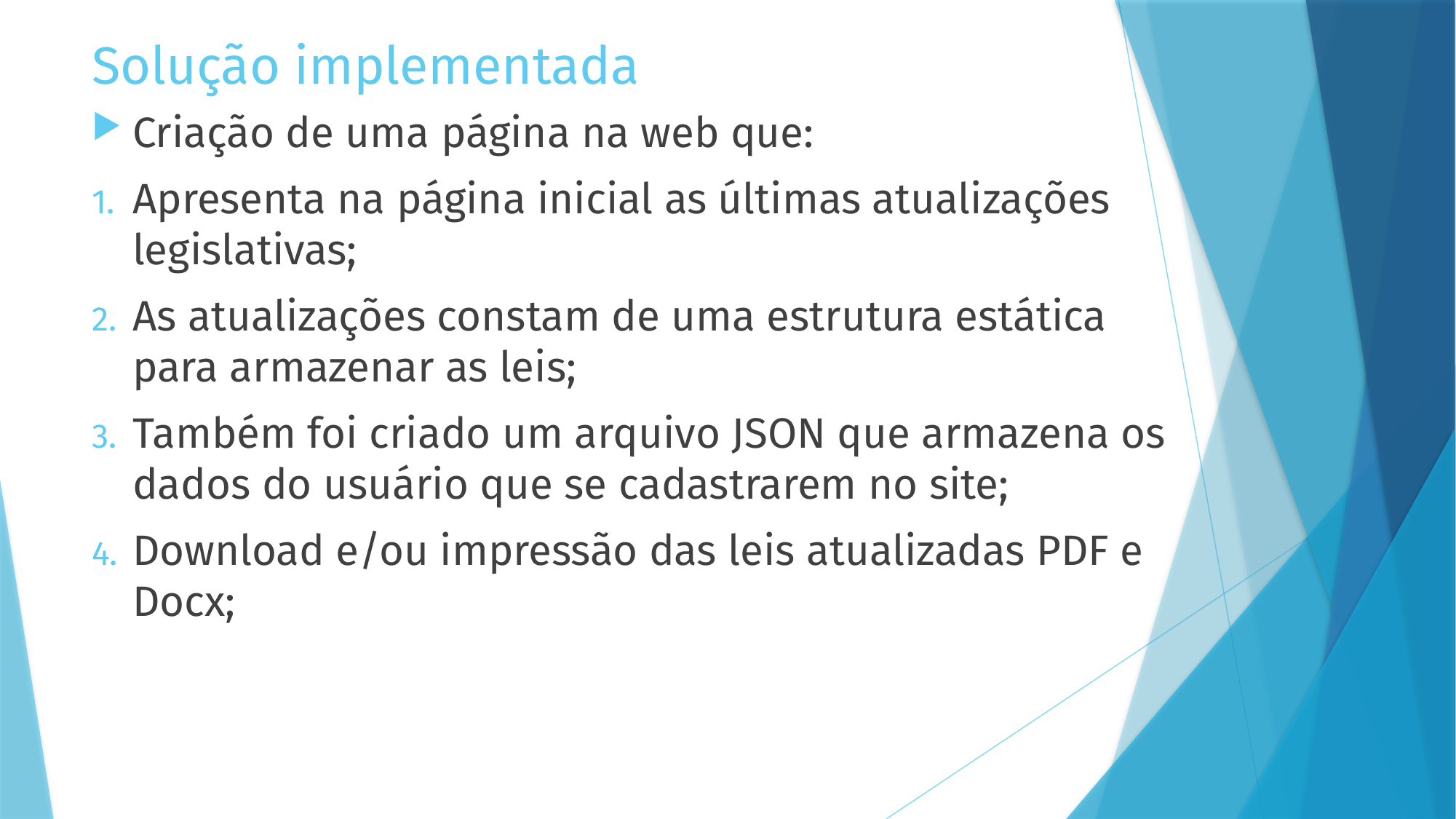

# Solução implementada
Criação de uma página na web que:
Apresenta na página inicial as últimas atualizações legislativas;
As atualizações constam de uma estrutura estática para armazenar as leis;
Também foi criado um arquivo JSON que armazena os dados do usuário que se cadastrarem no site;
Download e/ou impressão das leis atualizadas PDF e Docx;